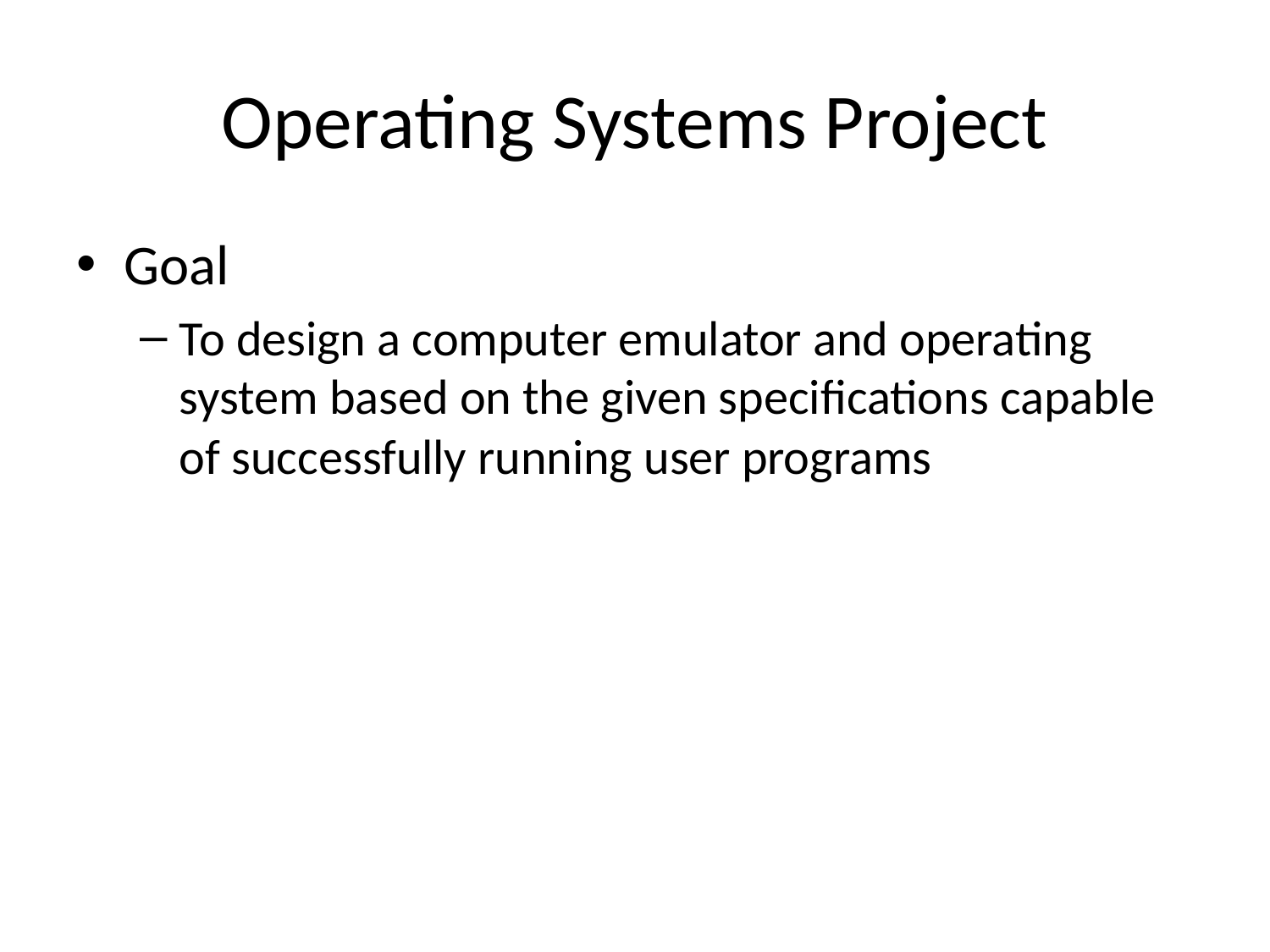

# Operating Systems Project
Goal
To design a computer emulator and operating system based on the given specifications capable of successfully running user programs